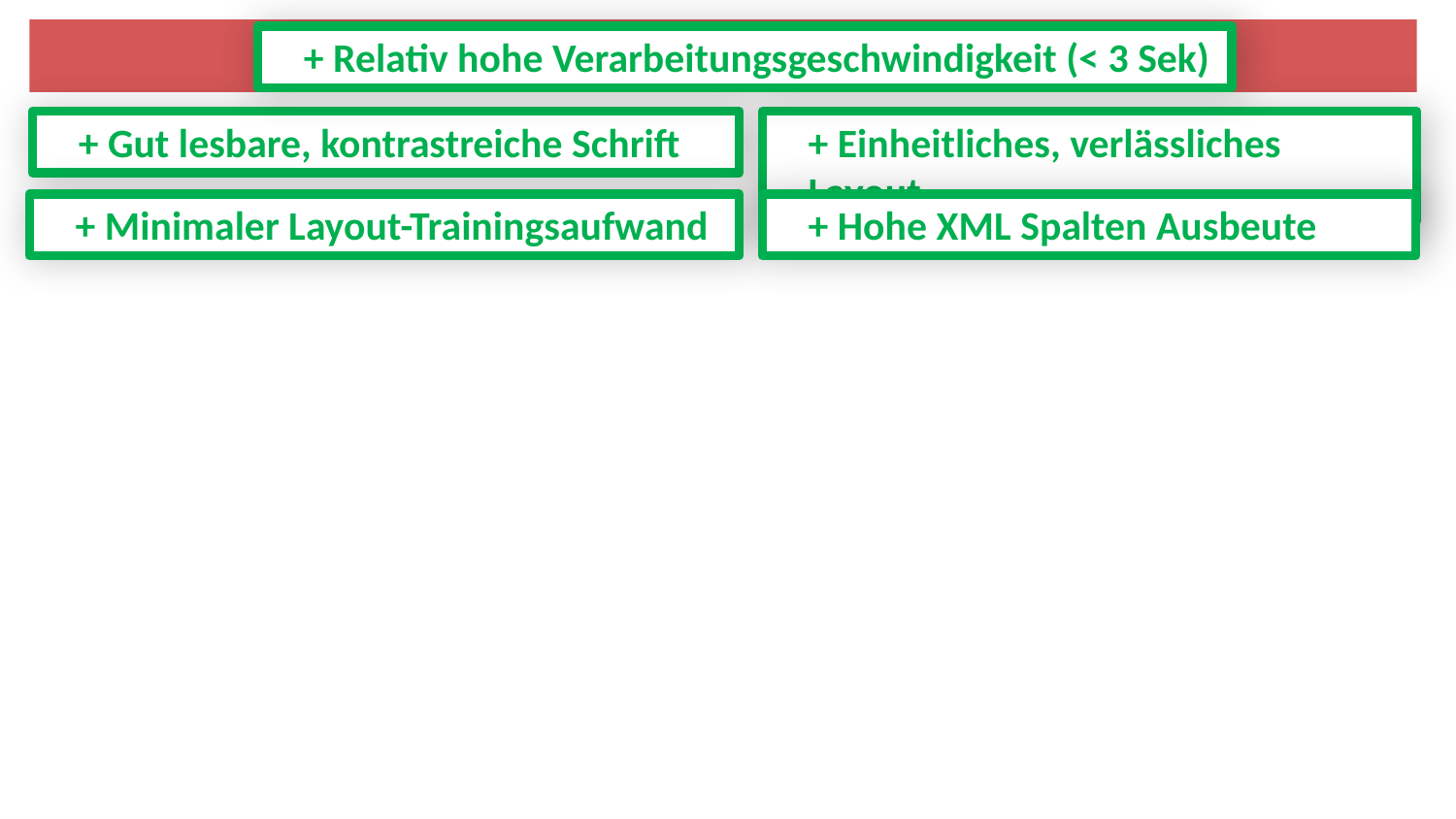

Lieferantenrechnungen
+ Relativ hohe Verarbeitungsgeschwindigkeit (< 3 Sek)
+ Einheitliches, verlässliches Layout
+ Gut lesbare, kontrastreiche Schrift
+ Minimaler Layout-Trainingsaufwand
+ Hohe XML Spalten Ausbeute